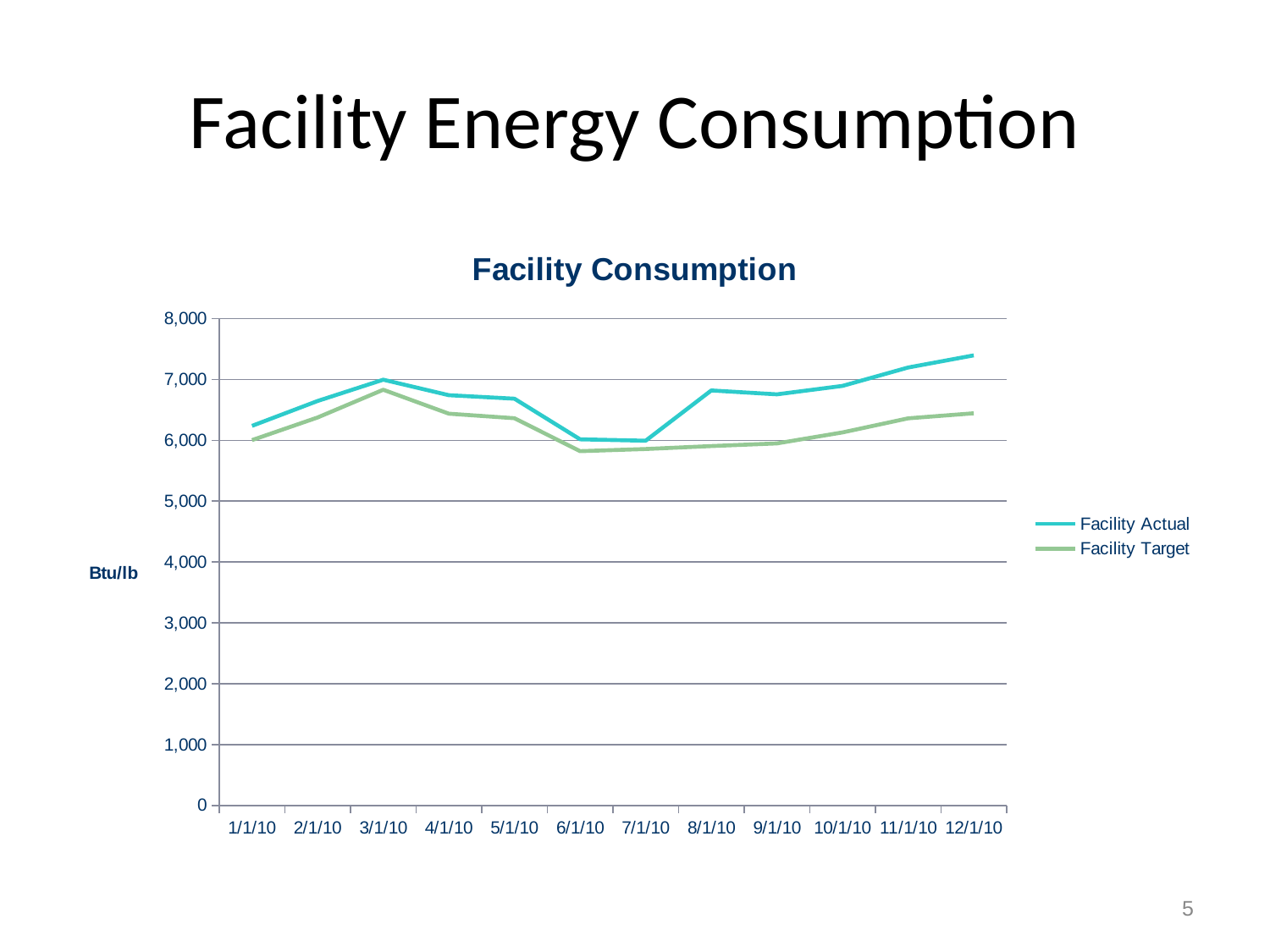

# Facility Energy Consumption

### Chart: Facility Consumption

| Category | Facility Actual | Facility Target |
|---|---|---|
| 40201 | 6238.0 | 6004.0 |
| 40233 | 6647.0 | 6376.0 |
| 40261 | 6997.0 | 6832.13935 |
| 40291 | 6742.0 | 6438.266300000001 |
| 40320 | 6685.0 | 6363.716645250001 |
| 40352 | 6017.0 | 5822.6673633 |
| 40382 | 5994.0 | 5858.0447423999985 |
| 40412 | 6820.0 | 5905.7761269 |
| 40442 | 6756.0 | 5949.412600000002 |
| 40473 | 6895.0 | 6130.180500000001 |
| 40504 | 7197.0 | 6362.1535 |
| 40533 | 7397.0 | 6445.001 |
5